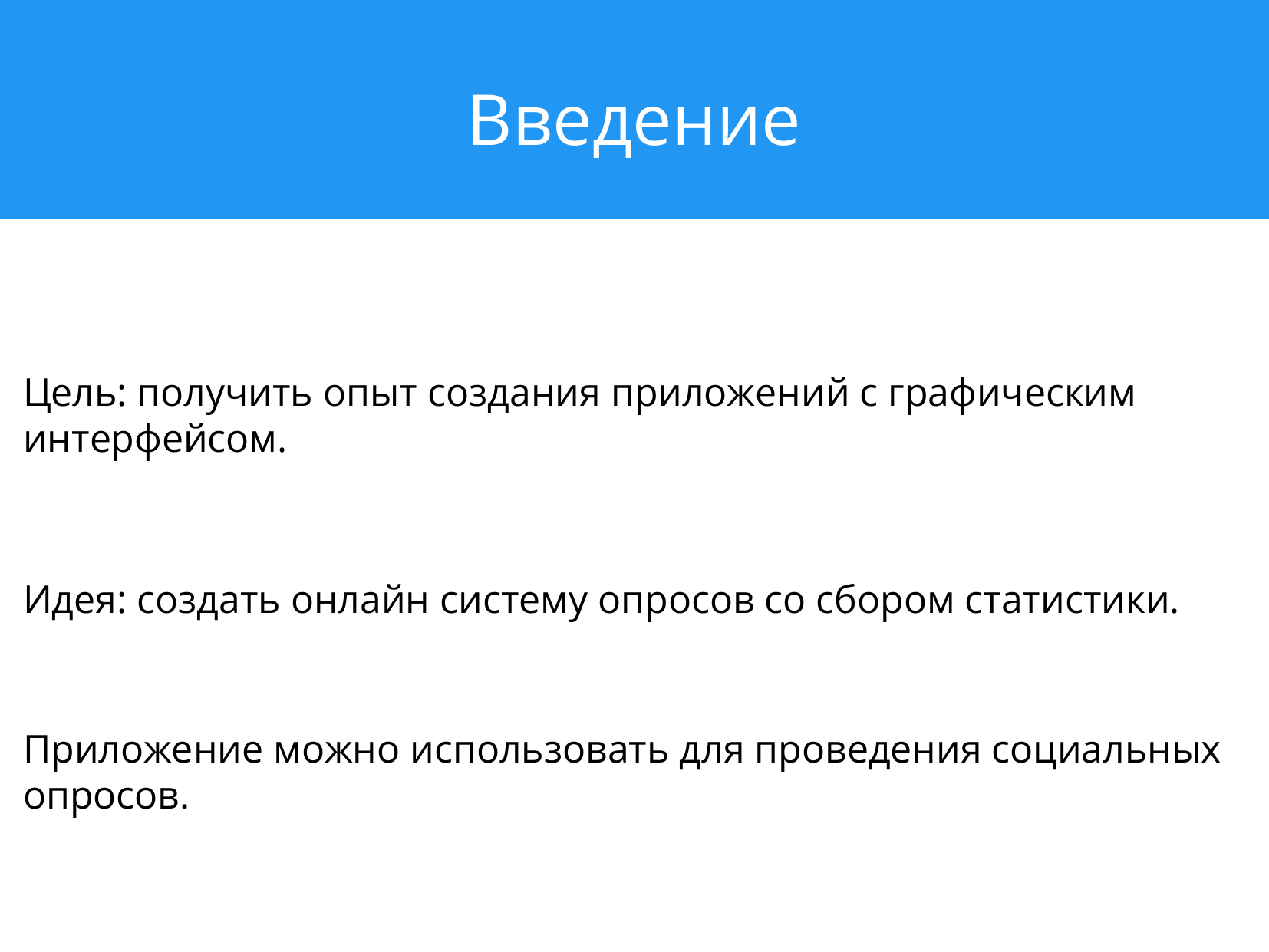

# Введение
Цель: получить опыт создания приложений с графическим интерфейсом.
Идея: создать онлайн систему опросов со сбором статистики.
Приложение можно использовать для проведения социальных опросов.